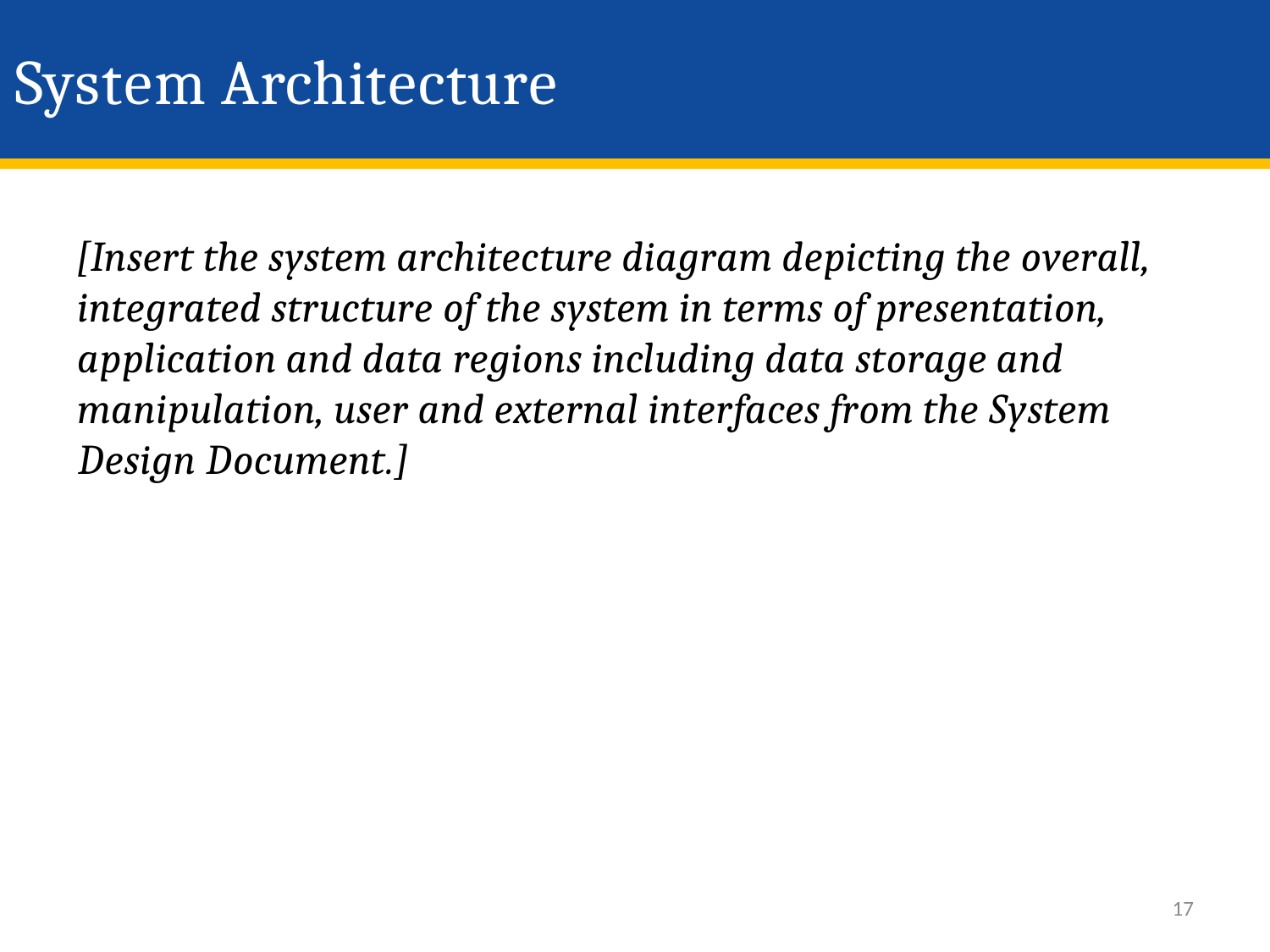

# System Architecture
[Insert the system architecture diagram depicting the overall, integrated structure of the system in terms of presentation, application and data regions including data storage and manipulation, user and external interfaces from the System Design Document.]

17